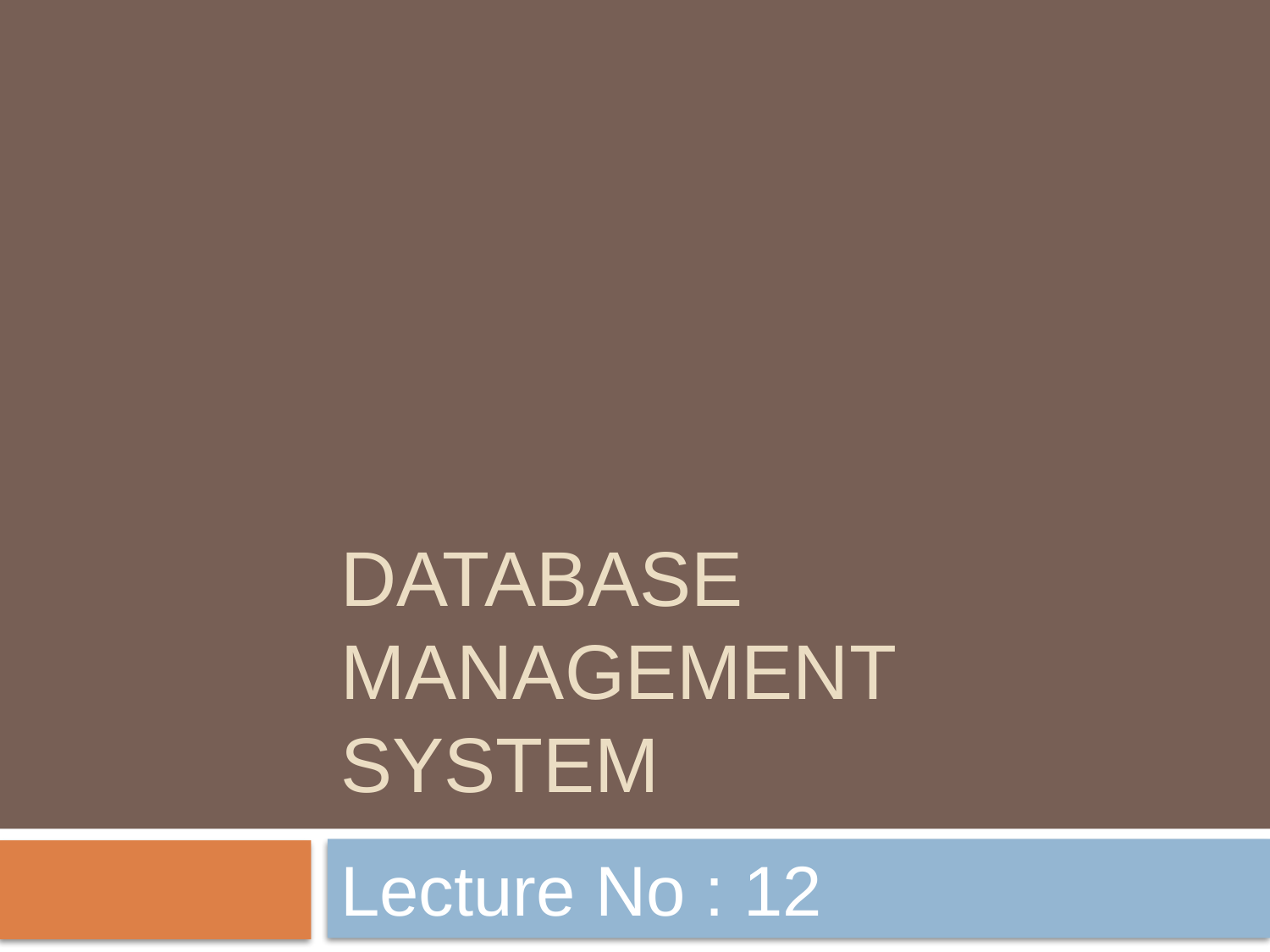

# Database management system
Lecture No : 12